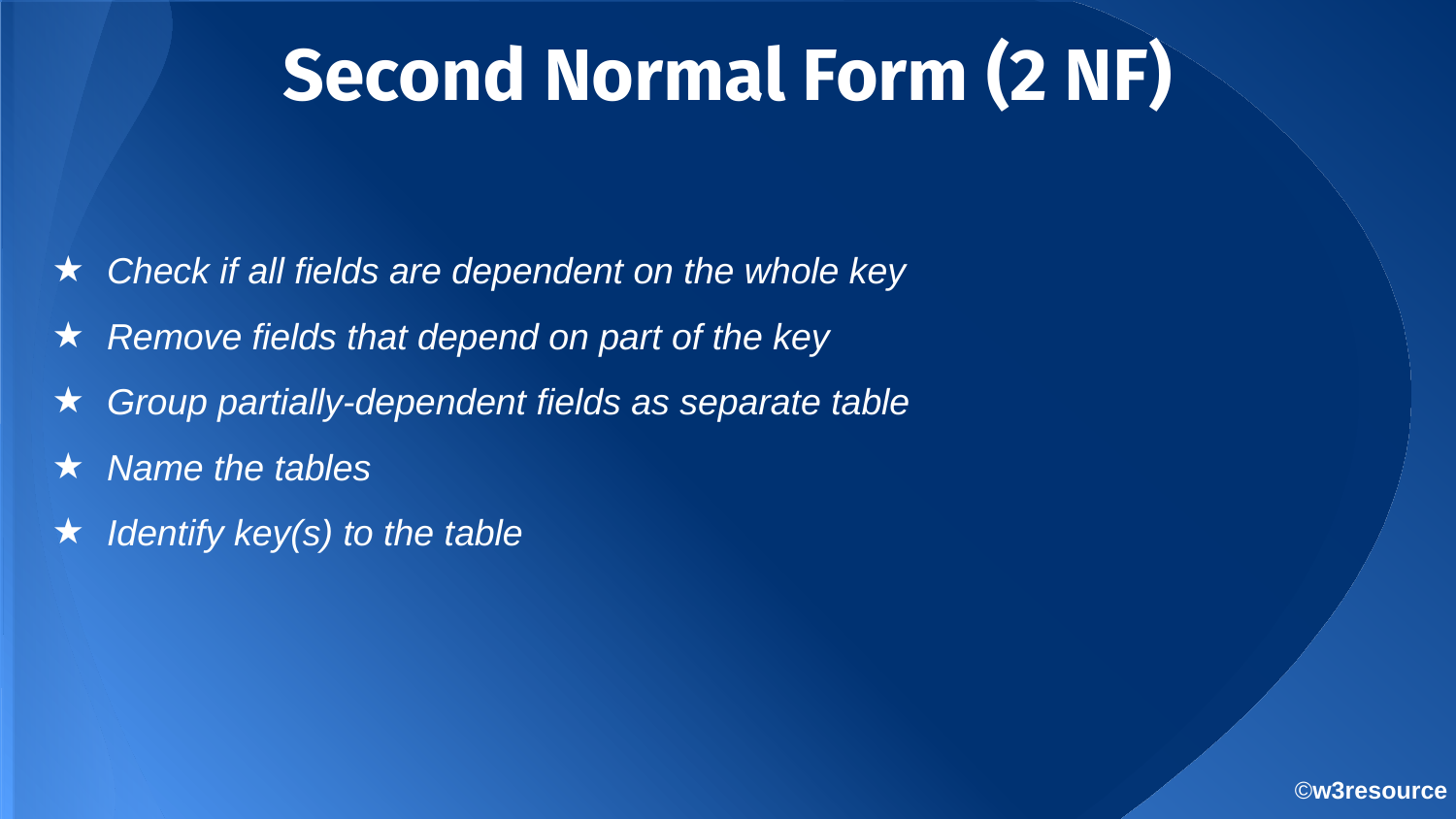

# Second Normal Form (2 NF)
Check if all fields are dependent on the whole key
Remove fields that depend on part of the key
Group partially-dependent fields as separate table
Name the tables
Identify key(s) to the table

©w3resource